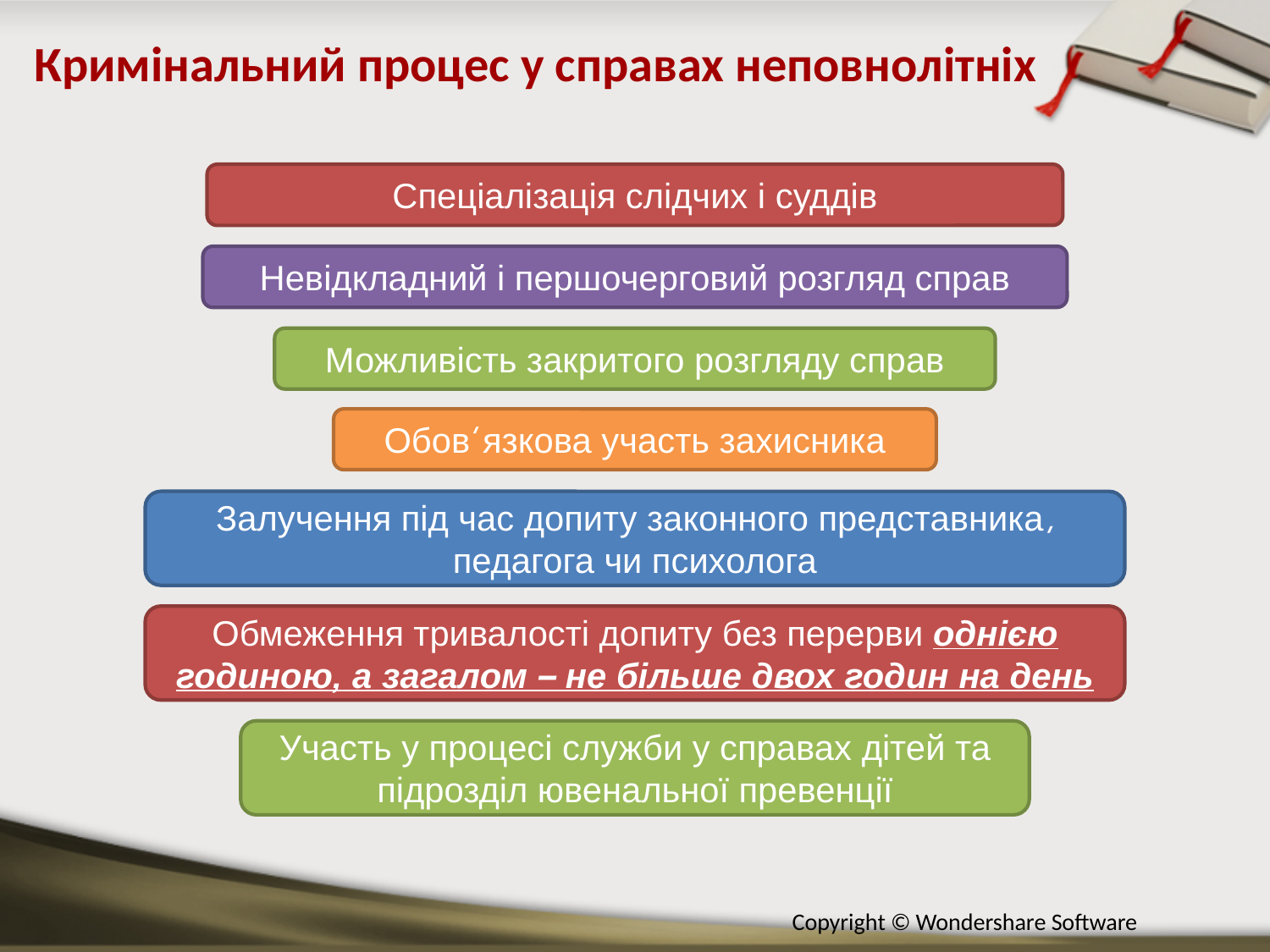

Кримінальний процес у справах неповнолітніх
Спеціалізація слідчих і суддів
Невідкладний і першочерговий розгляд справ
Можливість закритого розгляду справ
Обов’язкова участь захисника
Залучення під час допиту законного представника, педагога чи психолога
Обмеження тривалості допиту без перерви однією годиною, а загалом – не більше двох годин на день
Участь у процесі служби у справах дітей та підрозділ ювенальної превенції